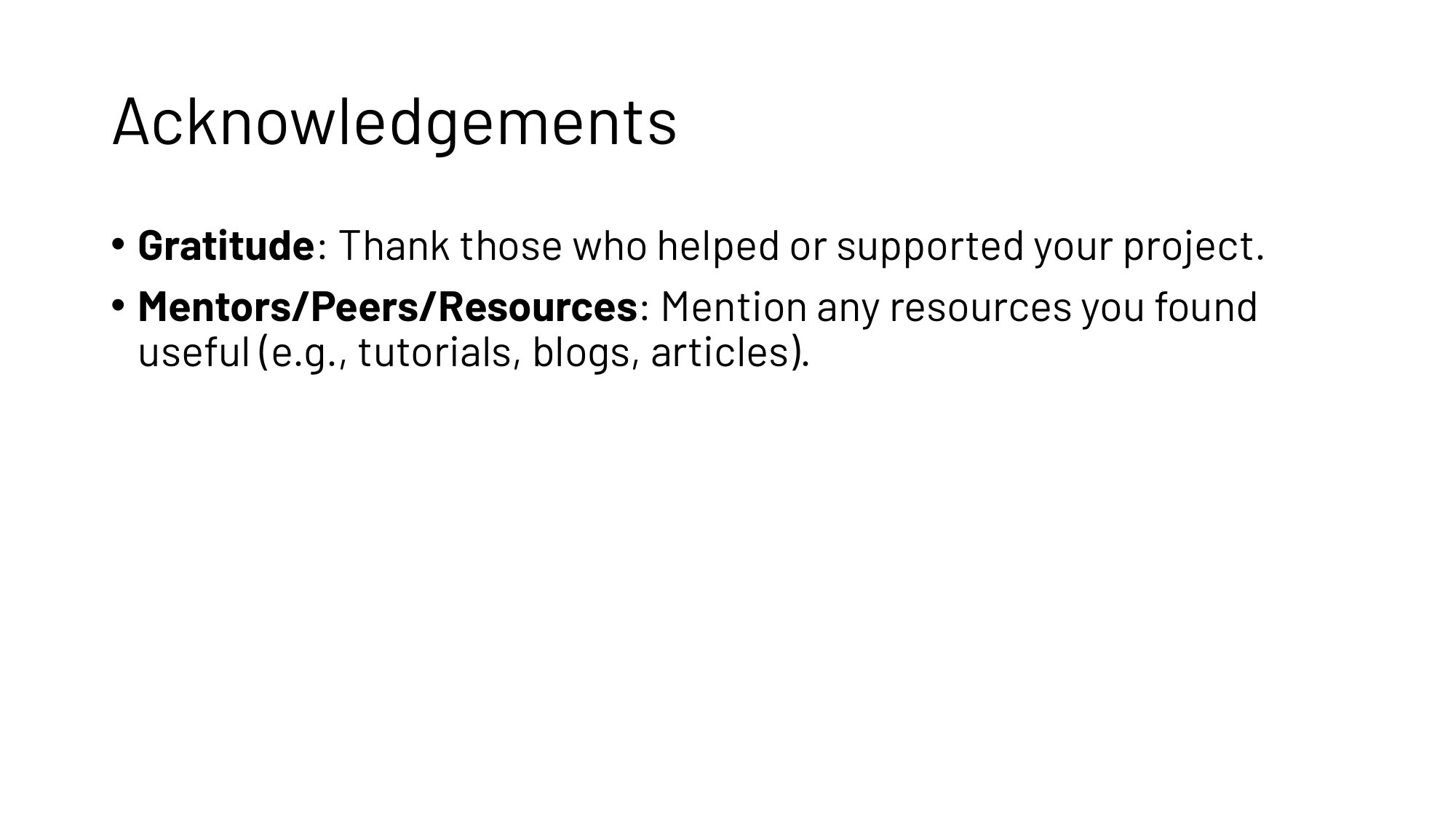

# Acknowledgements
Gratitude: Thank those who helped or supported your project.
Mentors/Peers/Resources: Mention any resources you found useful (e.g., tutorials, blogs, articles).